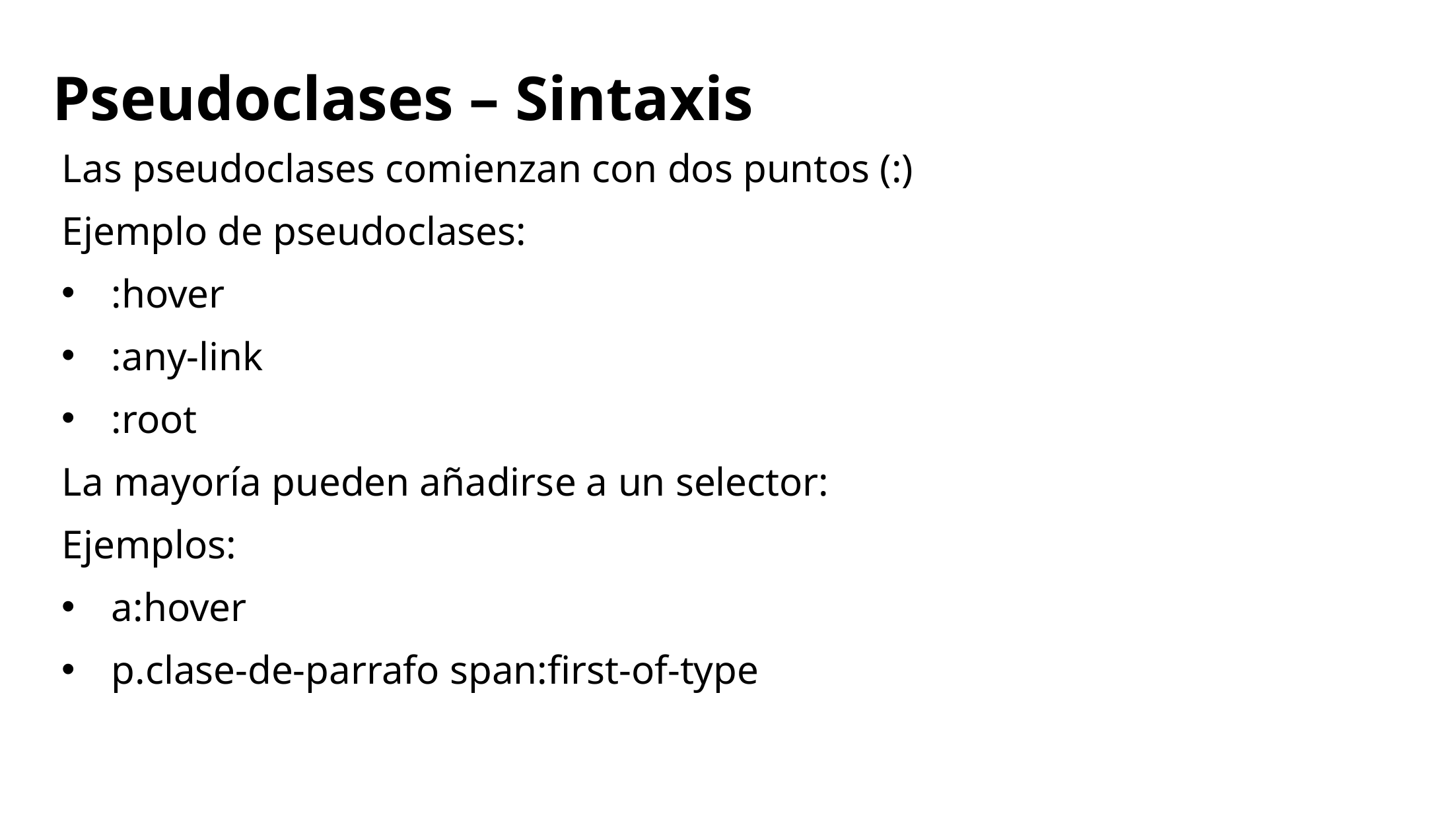

# Pseudoclases – Sintaxis
Las pseudoclases comienzan con dos puntos (:)
Ejemplo de pseudoclases:
:hover
:any-link
:root
La mayoría pueden añadirse a un selector:
Ejemplos:
a:hover
p.clase-de-parrafo span:first-of-type